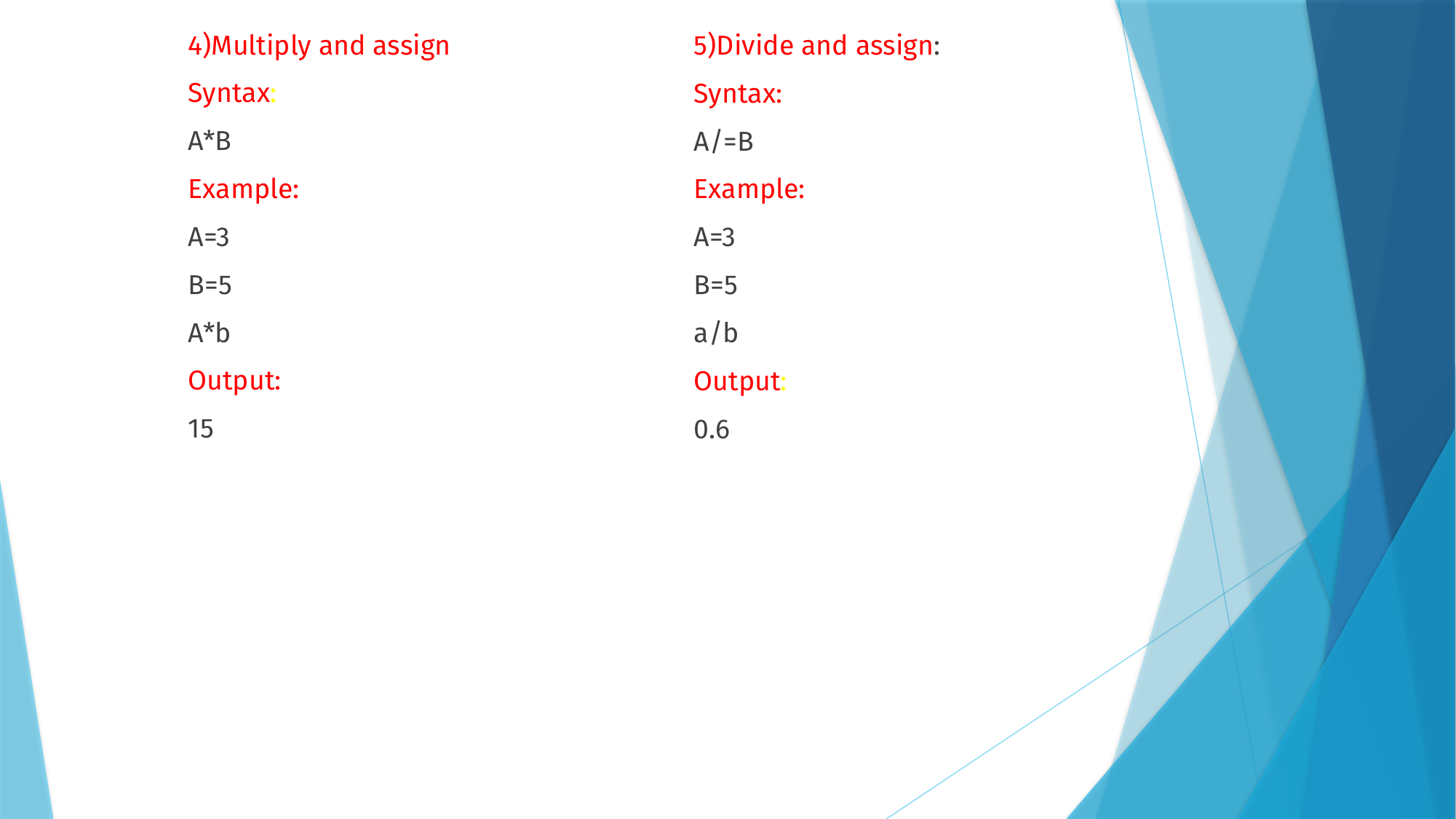

4)Multiply and assign
Syntax:
A*B
Example:
A=3
B=5
A*b
Output:
15

5)Divide and assign:
Syntax:
A/=B
Example:
A=3
B=5
a/b
Output:
0.6